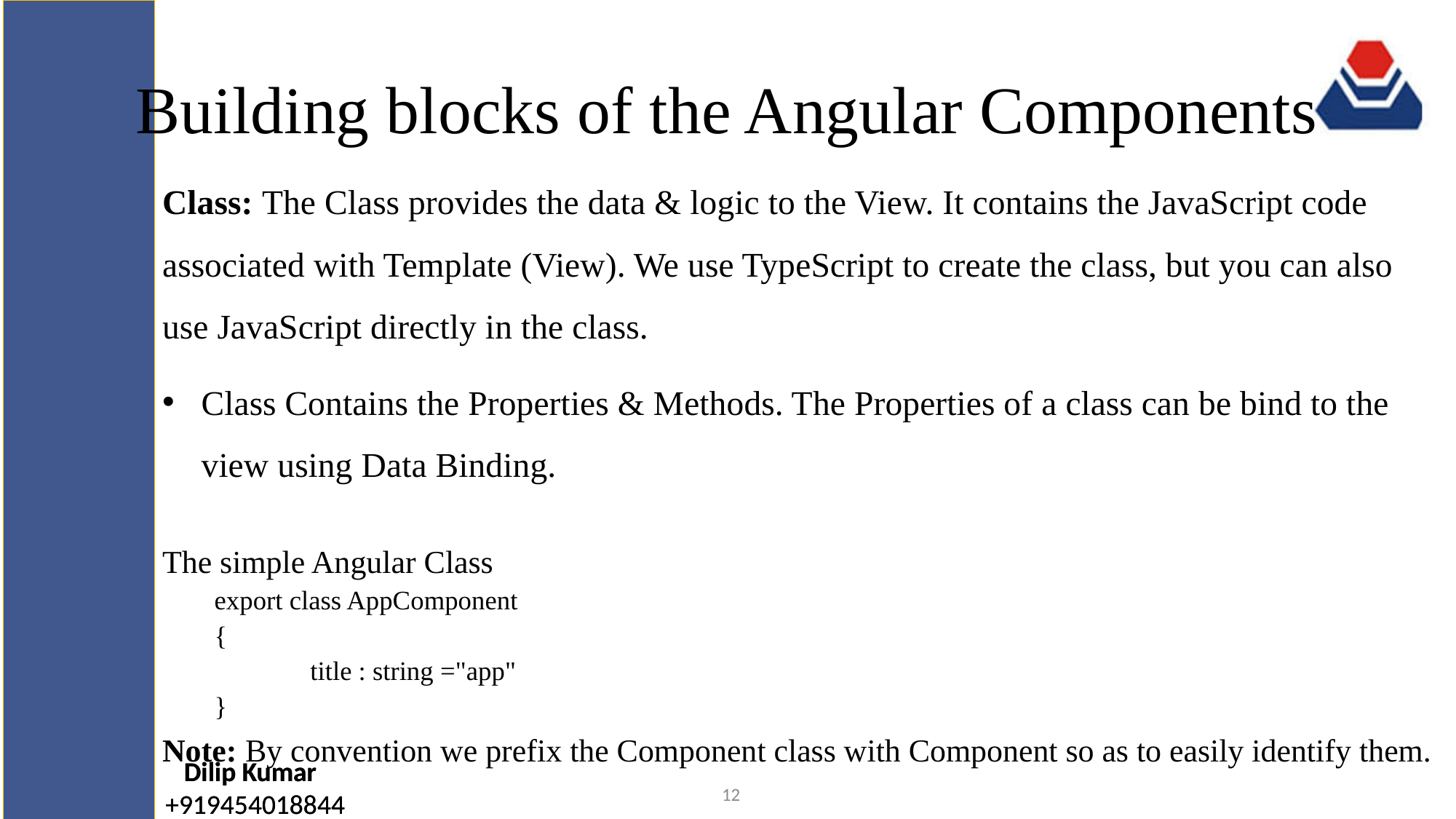

# Building blocks of the Angular Components
Class: The Class provides the data & logic to the View. It contains the JavaScript code associated with Template (View). We use TypeScript to create the class, but you can also use JavaScript directly in the class.
Class Contains the Properties & Methods. The Properties of a class can be bind to the view using Data Binding.

The simple Angular Class
	export class AppComponent
	{
    	title : string ="app"
	}
Note: By convention we prefix the Component class with Component so as to easily identify them.
12